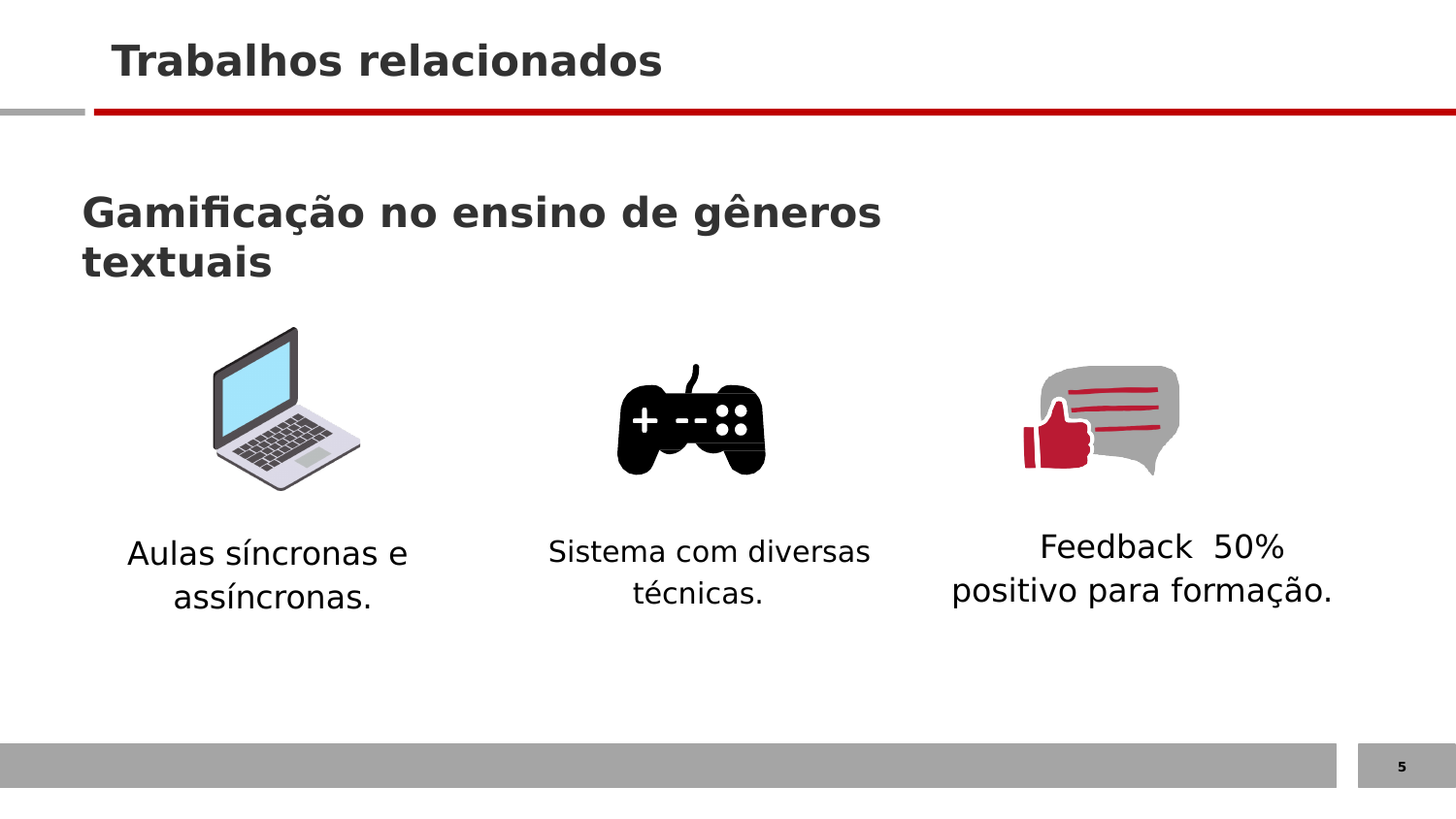

# Trabalhos relacionados
Gamificação no ensino de gêneros textuais

Feedback  50% positivo para formação.
Sistema com diversas  técnicas.
Aulas síncronas e  assíncronas.
5